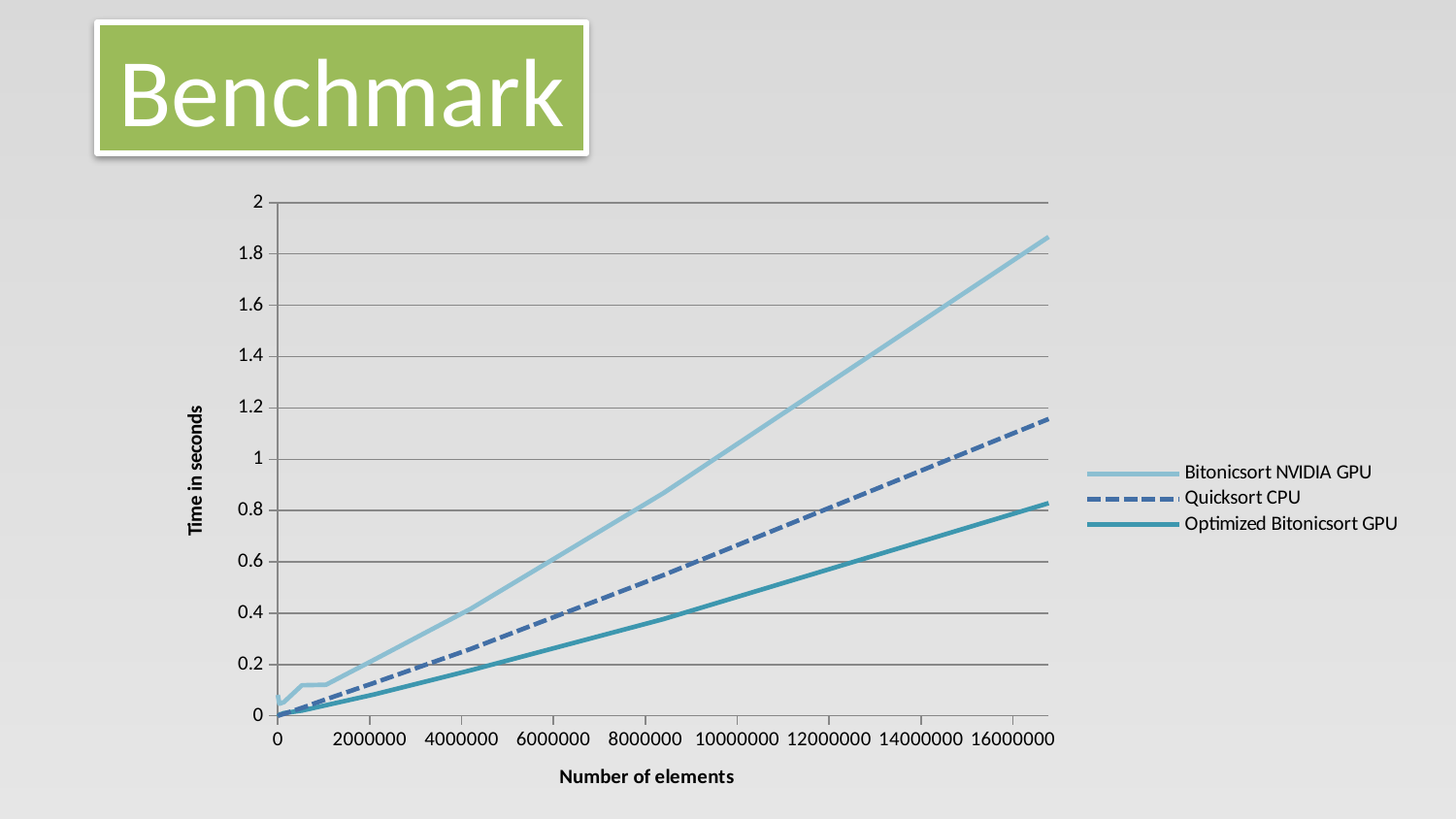

Benchmark

### Chart

| Category | Bitonicsort NVIDIA GPU | Quicksort CPU | Optimized Bitonicsort GPU |
|---|---|---|---|